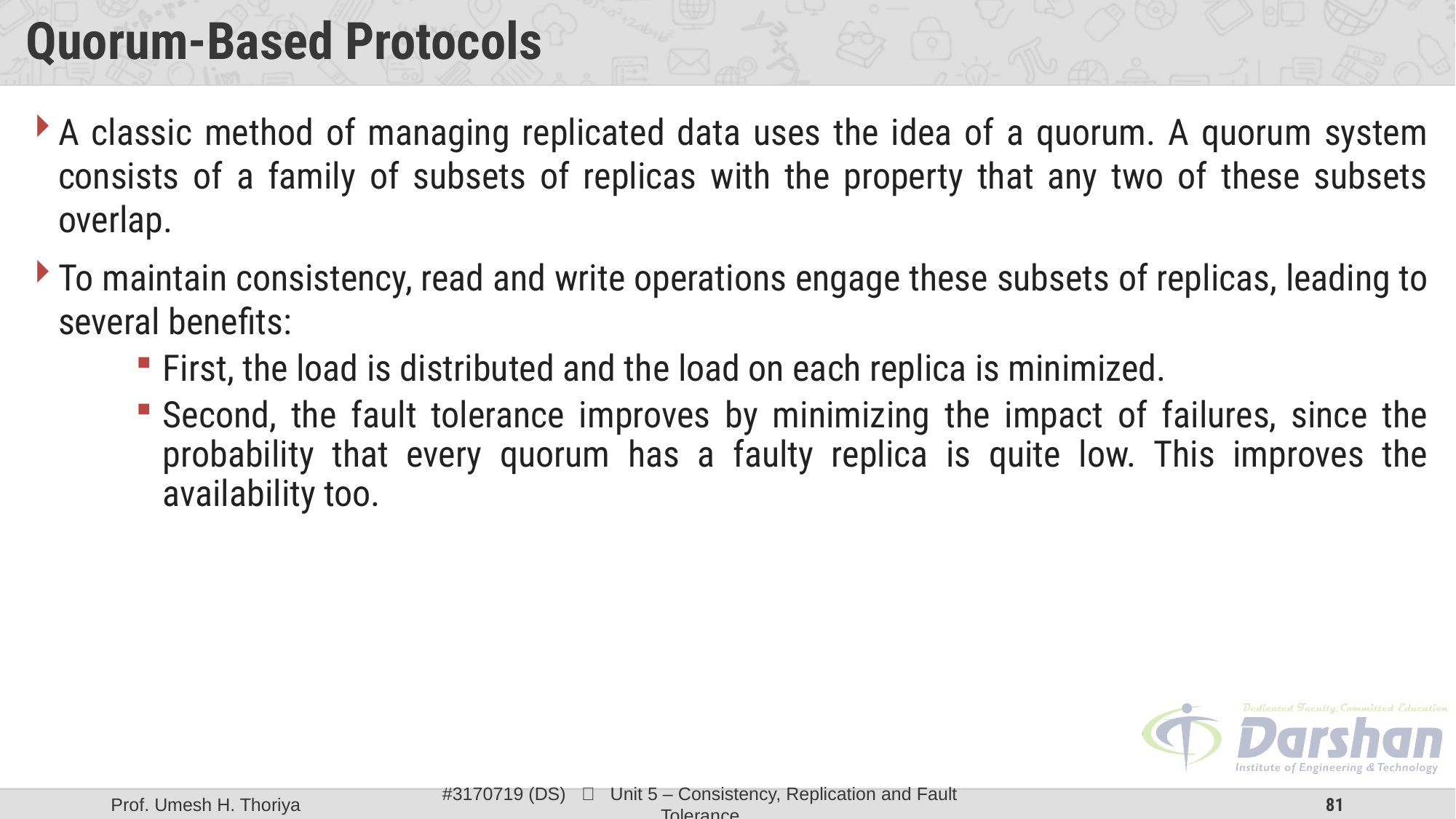

# Quorum-Based Protocols
A classic method of managing replicated data uses the idea of a quorum. A quorum system consists of a family of subsets of replicas with the property that any two of these subsets overlap.
To maintain consistency, read and write operations engage these subsets of replicas, leading to several benefits:
First, the load is distributed and the load on each replica is minimized.
Second, the fault tolerance improves by minimizing the impact of failures, since the probability that every quorum has a faulty replica is quite low. This improves the availability too.